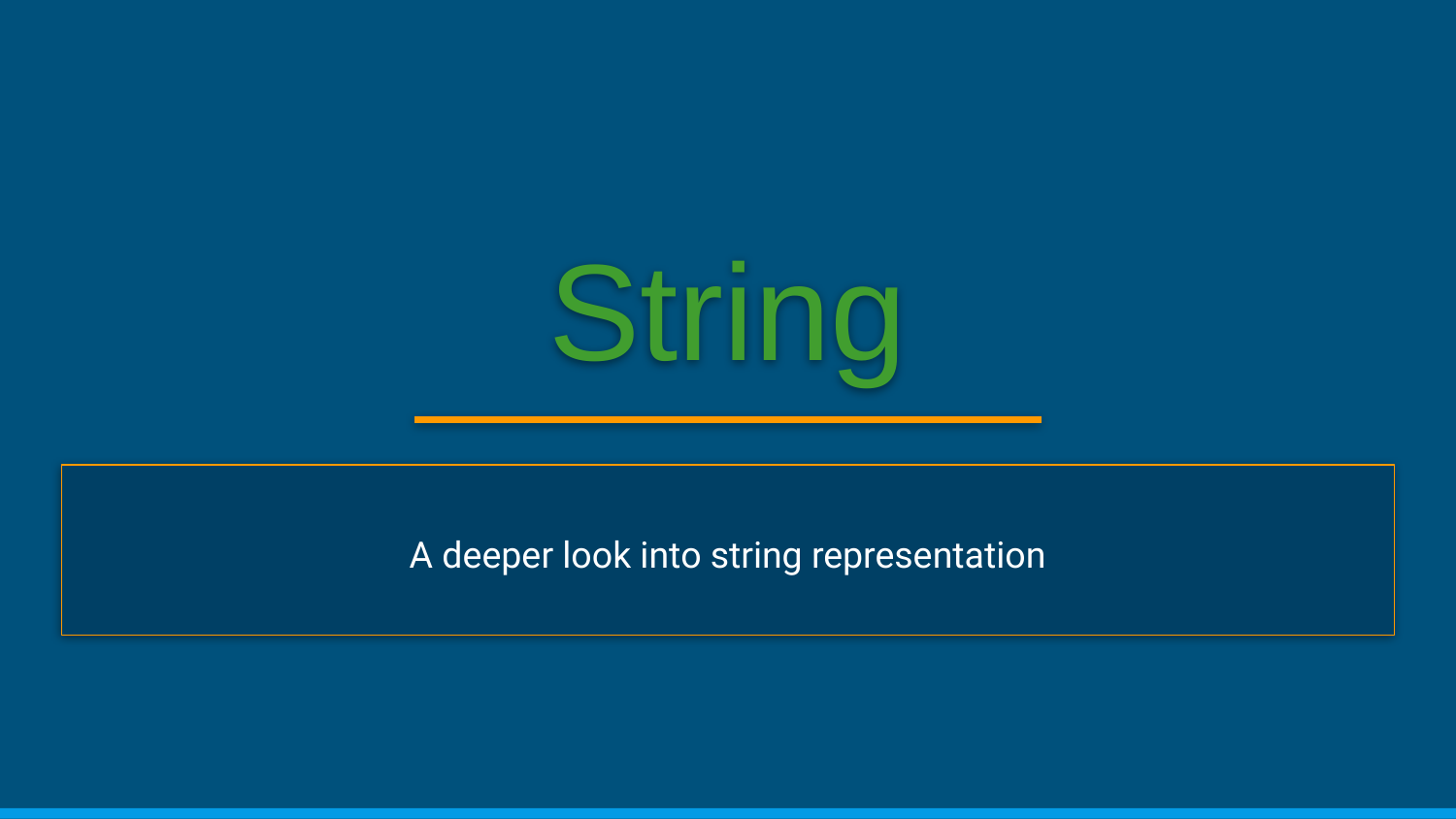

# String
A deeper look into string representation